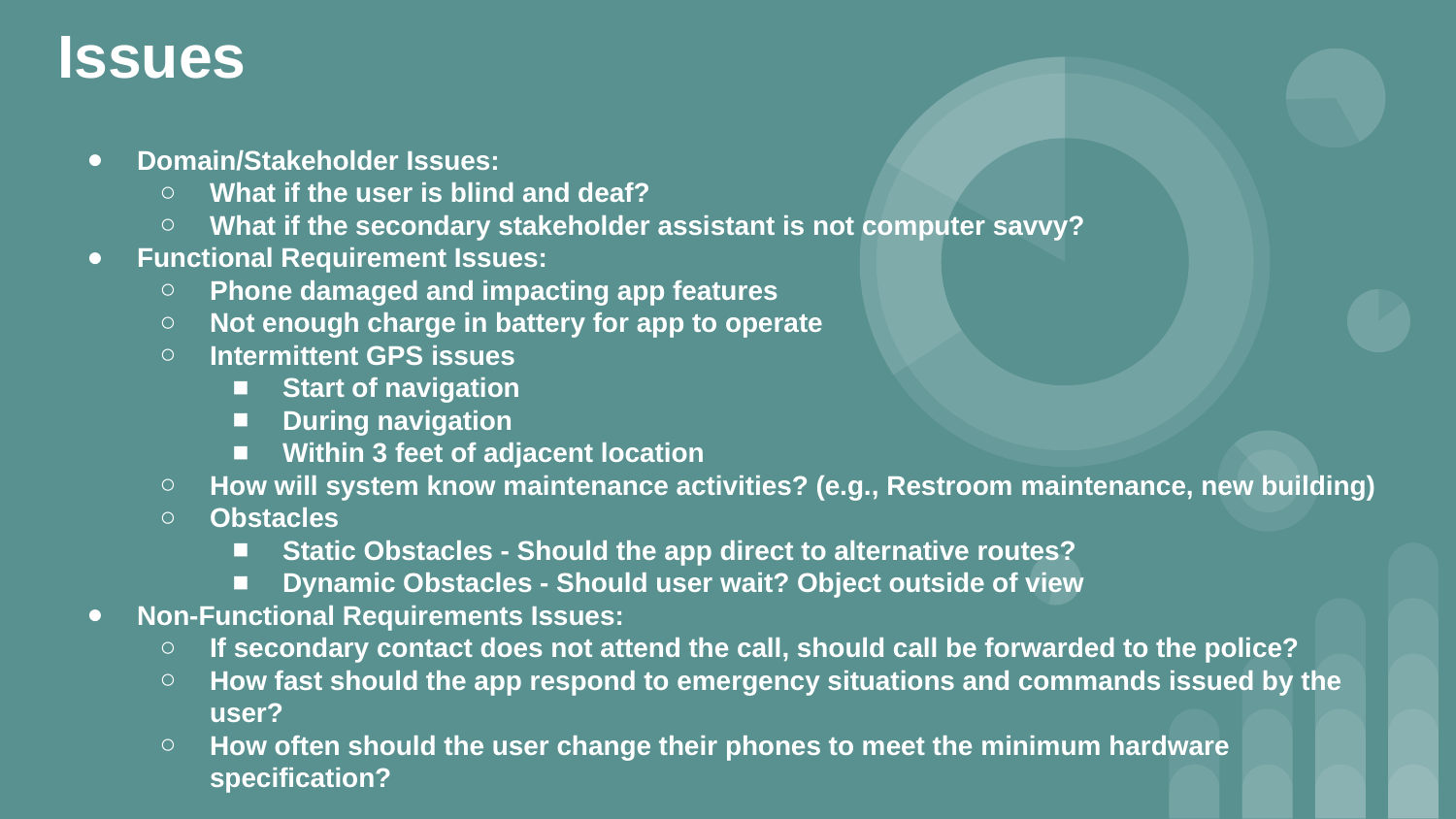

# Issues
Domain/Stakeholder Issues:
What if the user is blind and deaf?
What if the secondary stakeholder assistant is not computer savvy?
Functional Requirement Issues:
Phone damaged and impacting app features
Not enough charge in battery for app to operate
Intermittent GPS issues
Start of navigation
During navigation
Within 3 feet of adjacent location
How will system know maintenance activities? (e.g., Restroom maintenance, new building)
Obstacles
Static Obstacles - Should the app direct to alternative routes?
Dynamic Obstacles - Should user wait? Object outside of view
Non-Functional Requirements Issues:
If secondary contact does not attend the call, should call be forwarded to the police?
How fast should the app respond to emergency situations and commands issued by the user?
How often should the user change their phones to meet the minimum hardware specification?